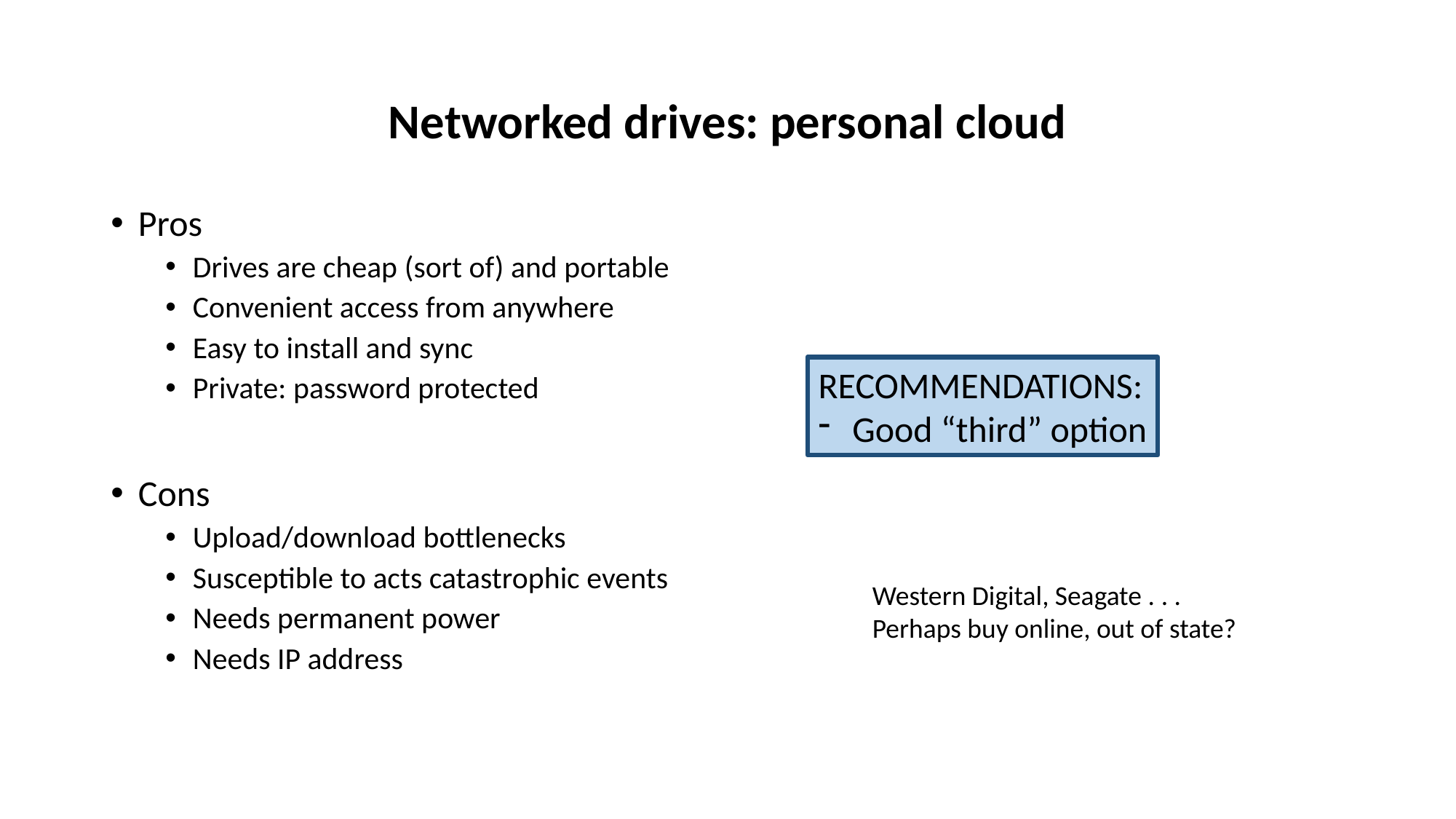

# Networked drives: personal cloud
Pros
Drives are cheap (sort of) and portable
Convenient access from anywhere
Easy to install and sync
Private: password protected

Cons
Upload/download bottlenecks
Susceptible to acts catastrophic events
Needs permanent power
Needs IP address
RECOMMENDATIONS:
Good “third” option
Western Digital, Seagate . . .
Perhaps buy online, out of state?